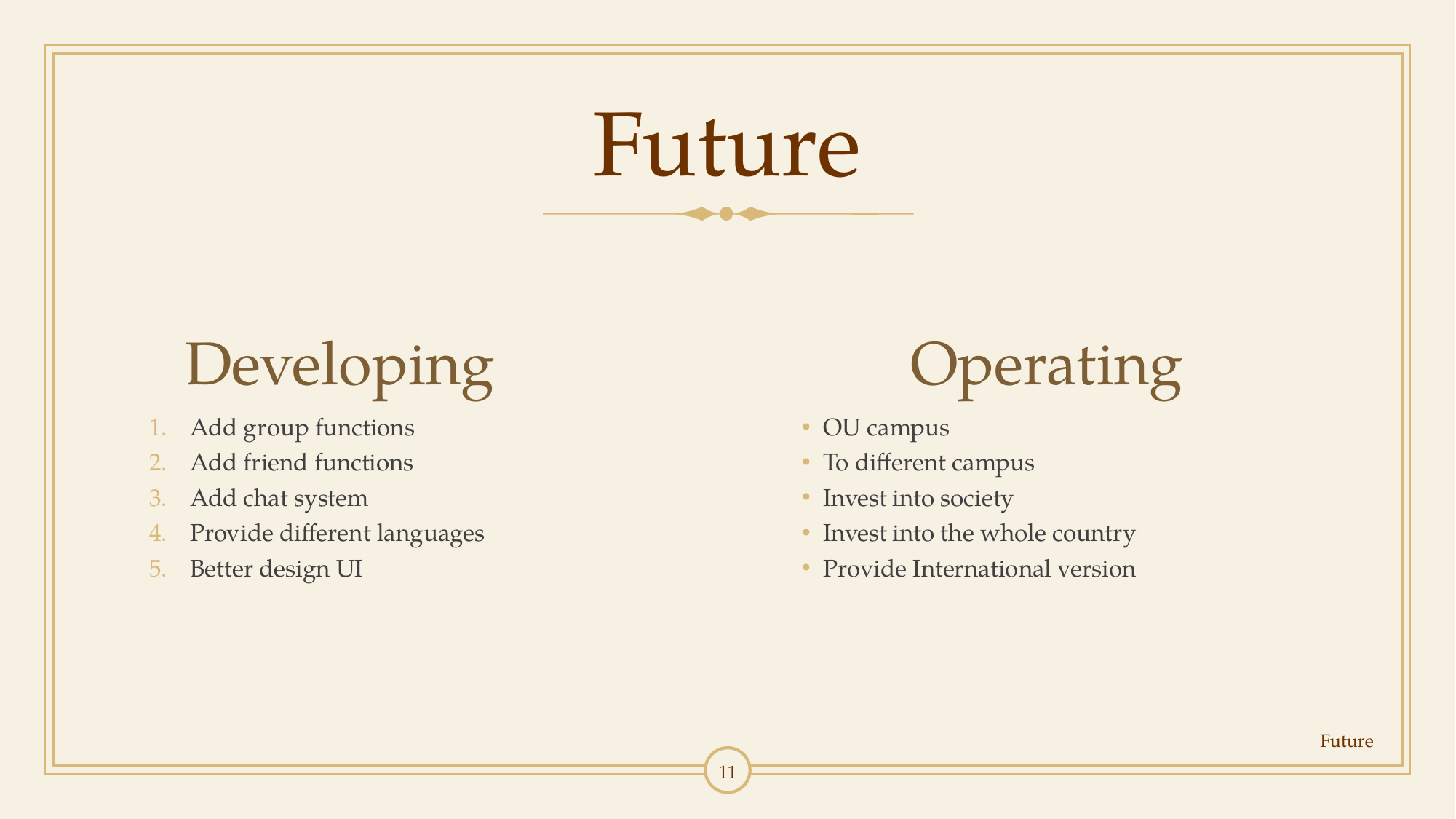

# Future

Developing
Operating
Add group functions
Add friend functions
Add chat system
Provide different languages
Better design UI

OU campus
To different campus
Invest into society
Invest into the whole country
Provide International version
Future
11